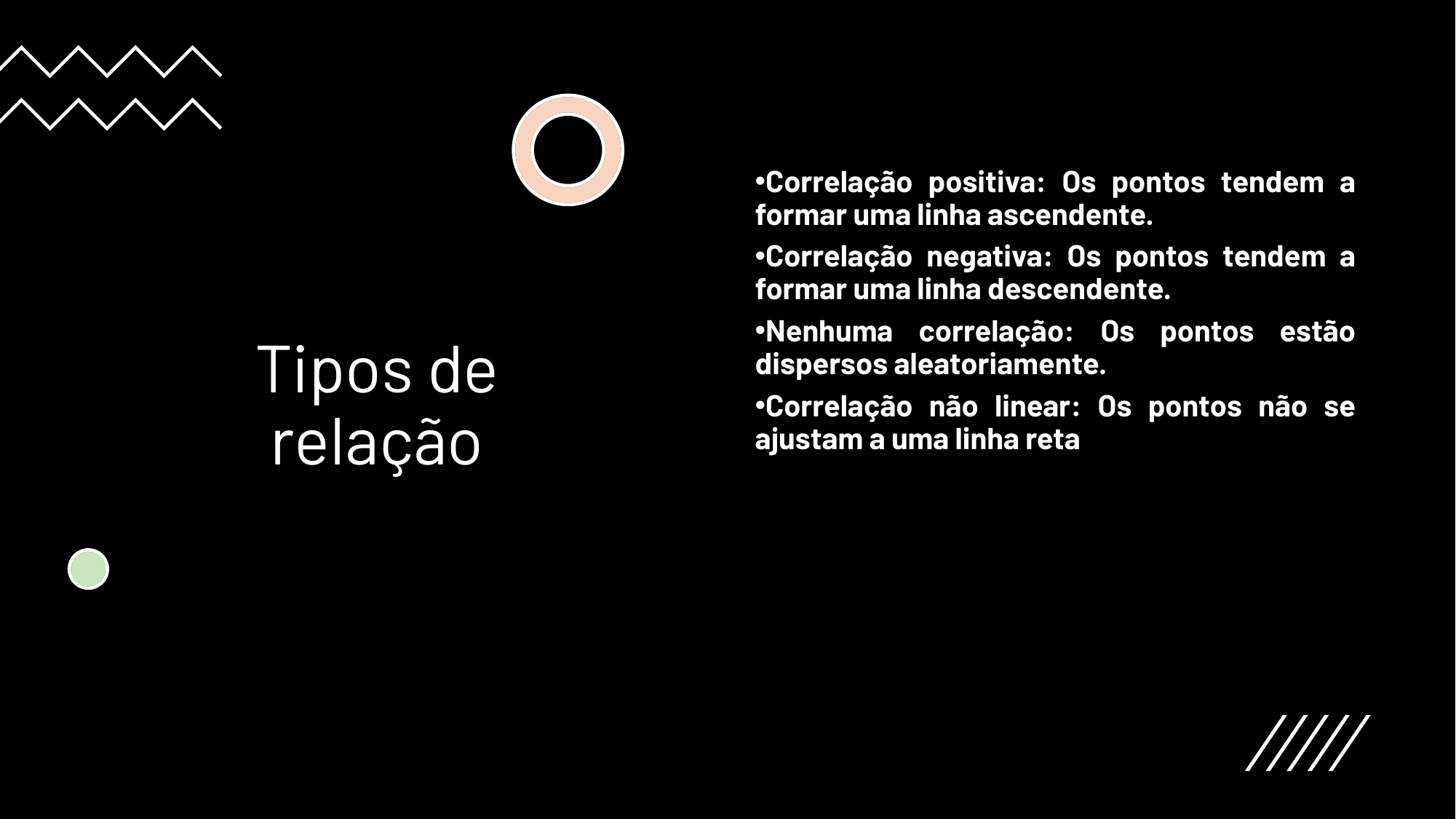

# Tipos de relação
Correlação positiva: Os pontos tendem a formar uma linha ascendente.
Correlação negativa: Os pontos tendem a formar uma linha descendente.
Nenhuma correlação: Os pontos estão dispersos aleatoriamente.
Correlação não linear: Os pontos não se ajustam a uma linha reta